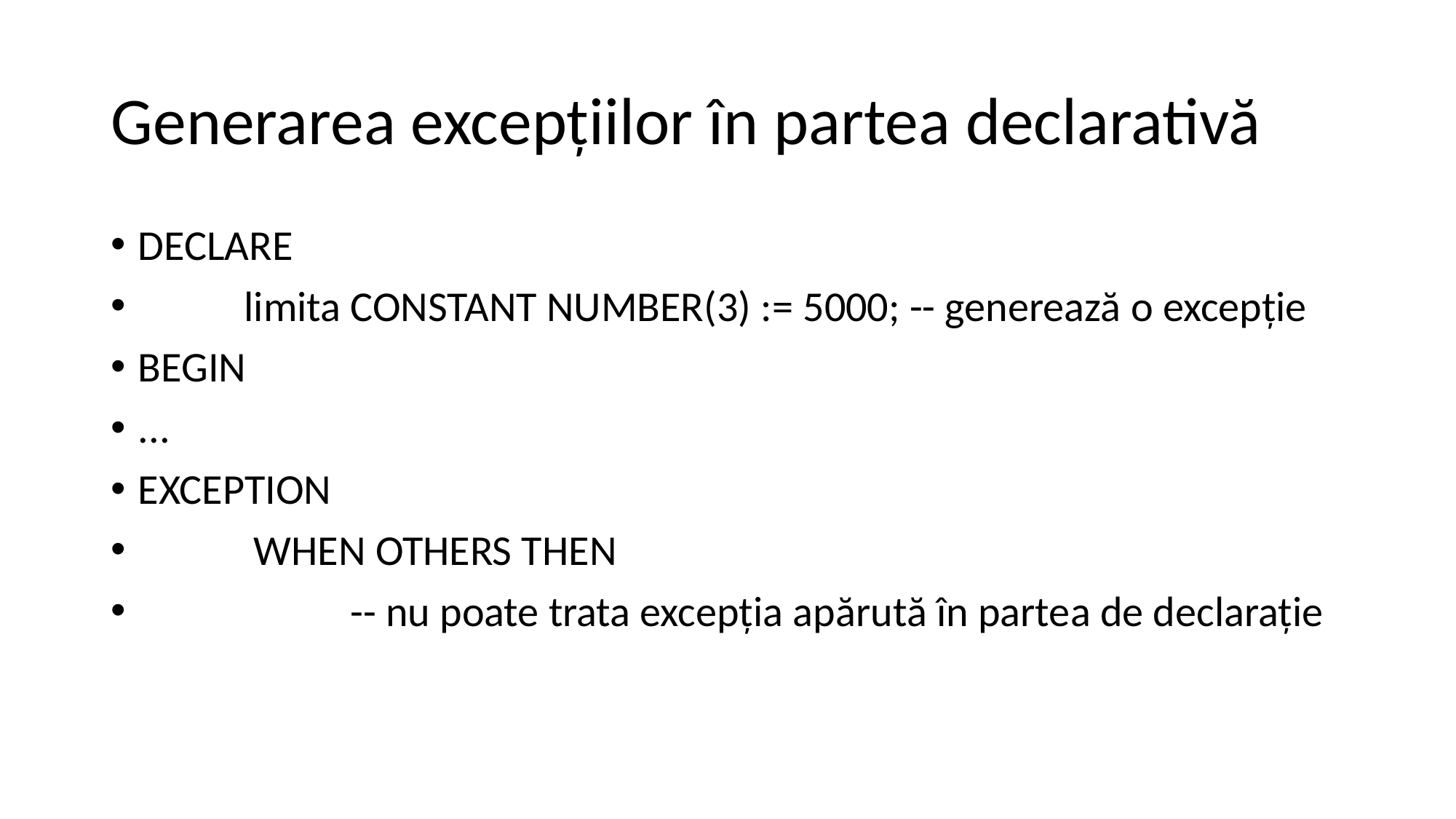

# Generarea excepţiilor în partea declarativă
DECLARE
           limita CONSTANT NUMBER(3) := 5000; -- generează o excepţie
BEGIN
...
EXCEPTION
            WHEN OTHERS THEN
                      -- nu poate trata excepţia apărută în partea de declaraţie